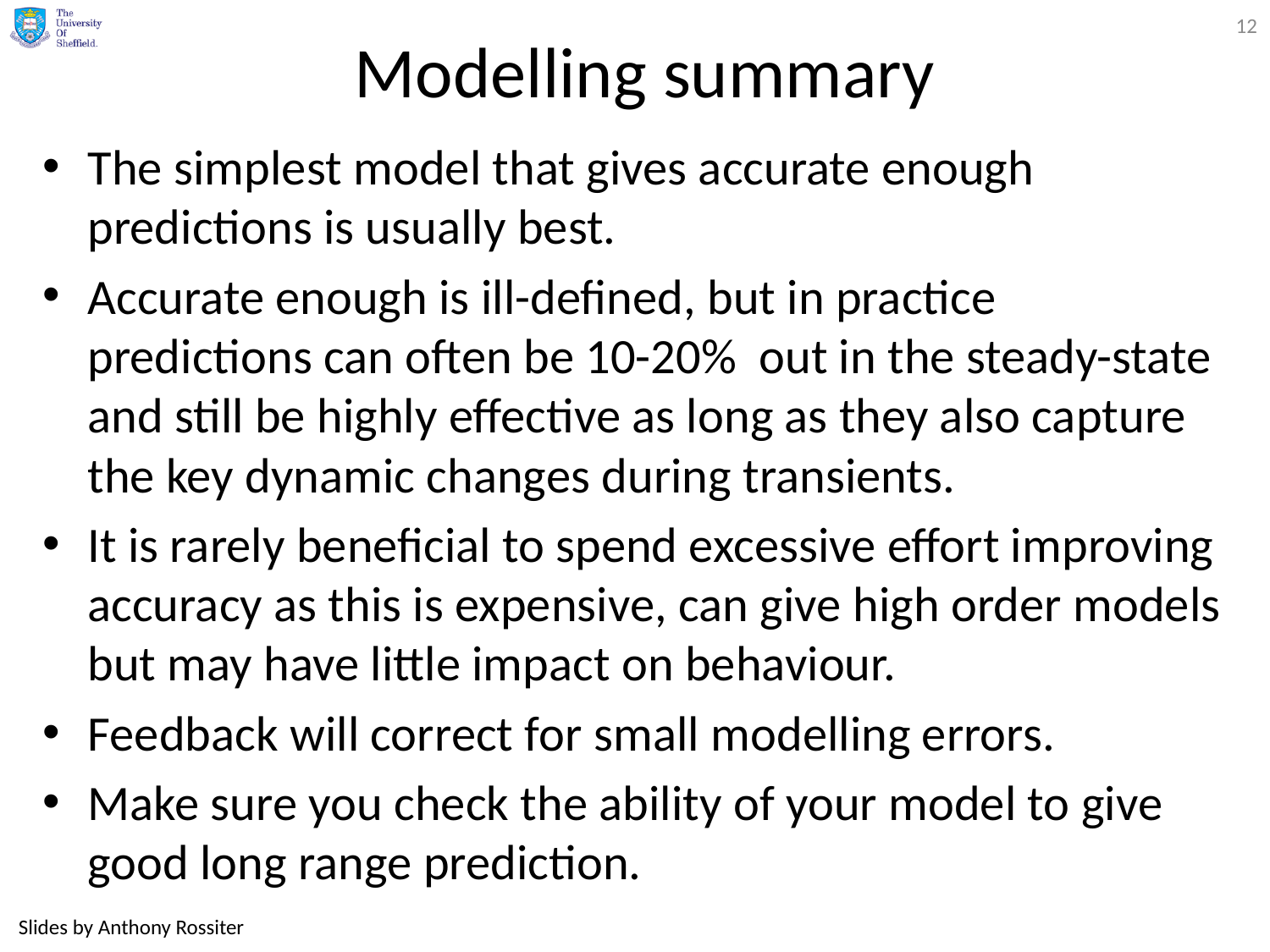

12
# Modelling summary
The simplest model that gives accurate enough predictions is usually best.
Accurate enough is ill-defined, but in practice predictions can often be 10-20%  out in the steady-state and still be highly effective as long as they also capture the key dynamic changes during transients.
It is rarely beneficial to spend excessive effort improving accuracy as this is expensive, can give high order models but may have little impact on behaviour.
Feedback will correct for small modelling errors.
Make sure you check the ability of your model to give good long range prediction.
Slides by Anthony Rossiter